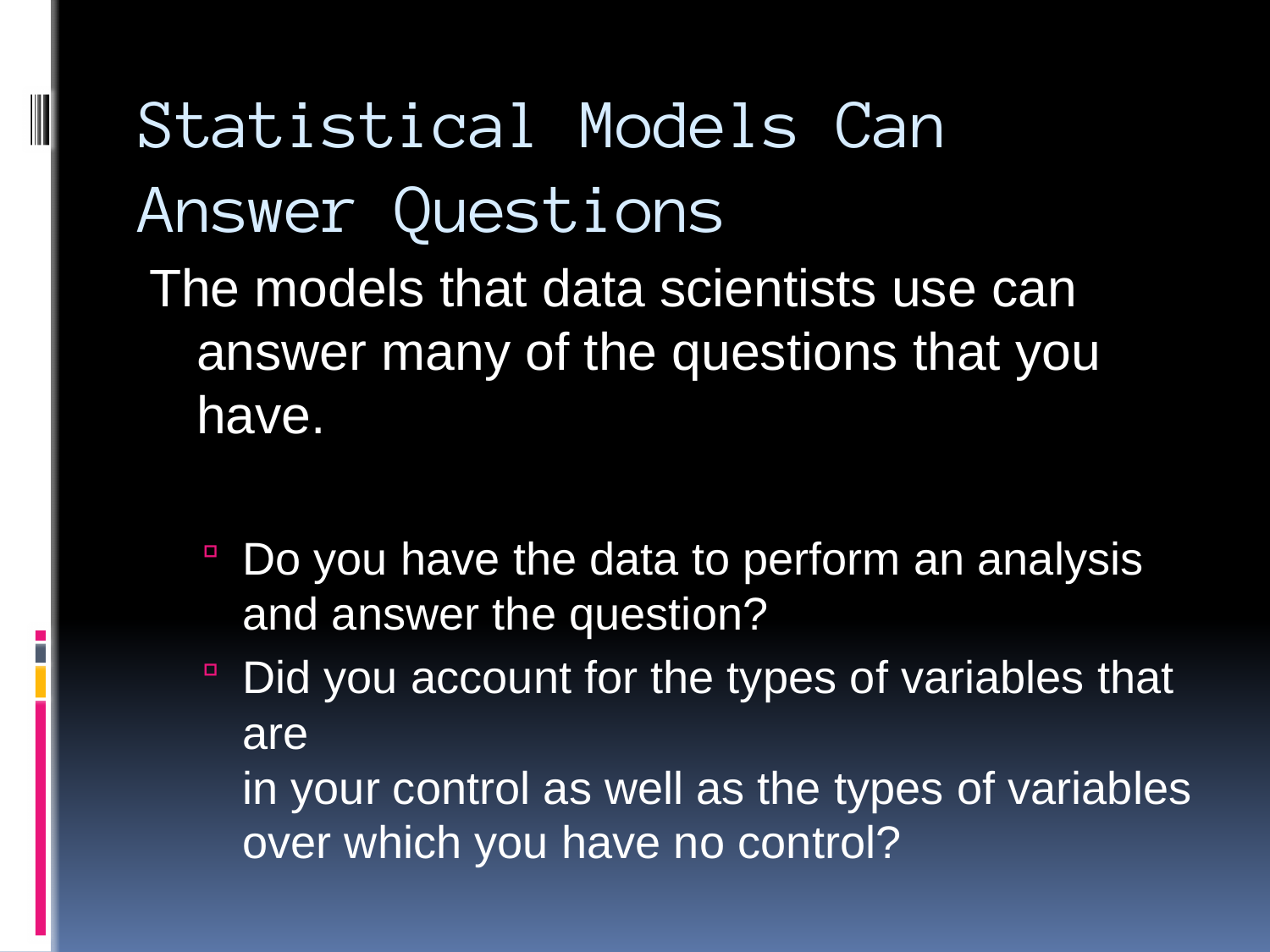

# Statistical Models Can Answer Questions
The models that data scientists use can answer many of the questions that you have.

Do you have the data to perform an analysis
and answer the question?
Did you account for the types of variables that are
in your control as well as the types of variables over which you have no control?